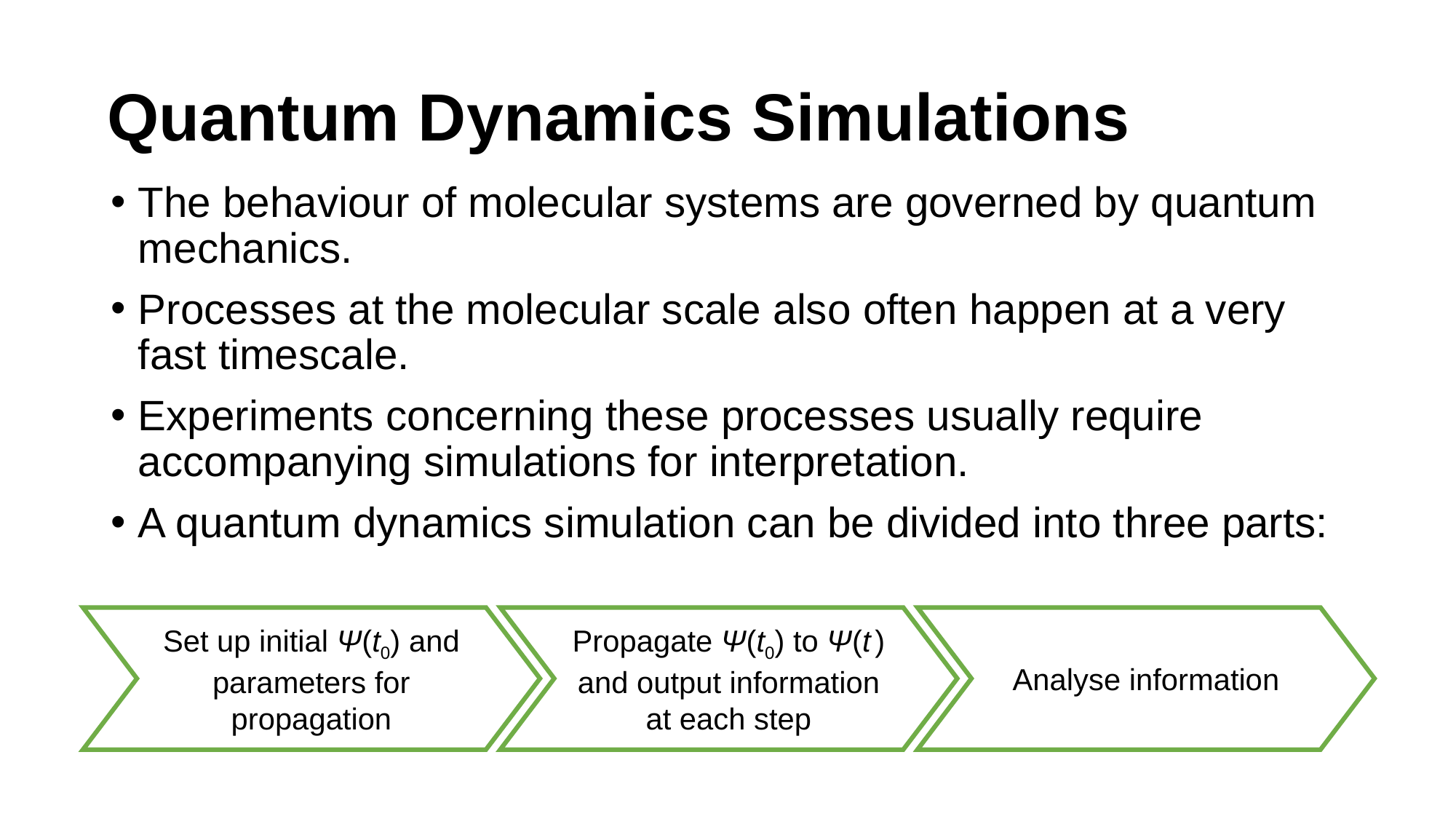

# Quantum Dynamics Simulations
The behaviour of molecular systems are governed by quantum mechanics.
Processes at the molecular scale also often happen at a very fast timescale.
Experiments concerning these processes usually require accompanying simulations for interpretation.
A quantum dynamics simulation can be divided into three parts:

Analyse information
Propagate Ψ(t0) to Ψ(t.) and output information at each step
Set up initial Ψ(t0) and parameters for propagation